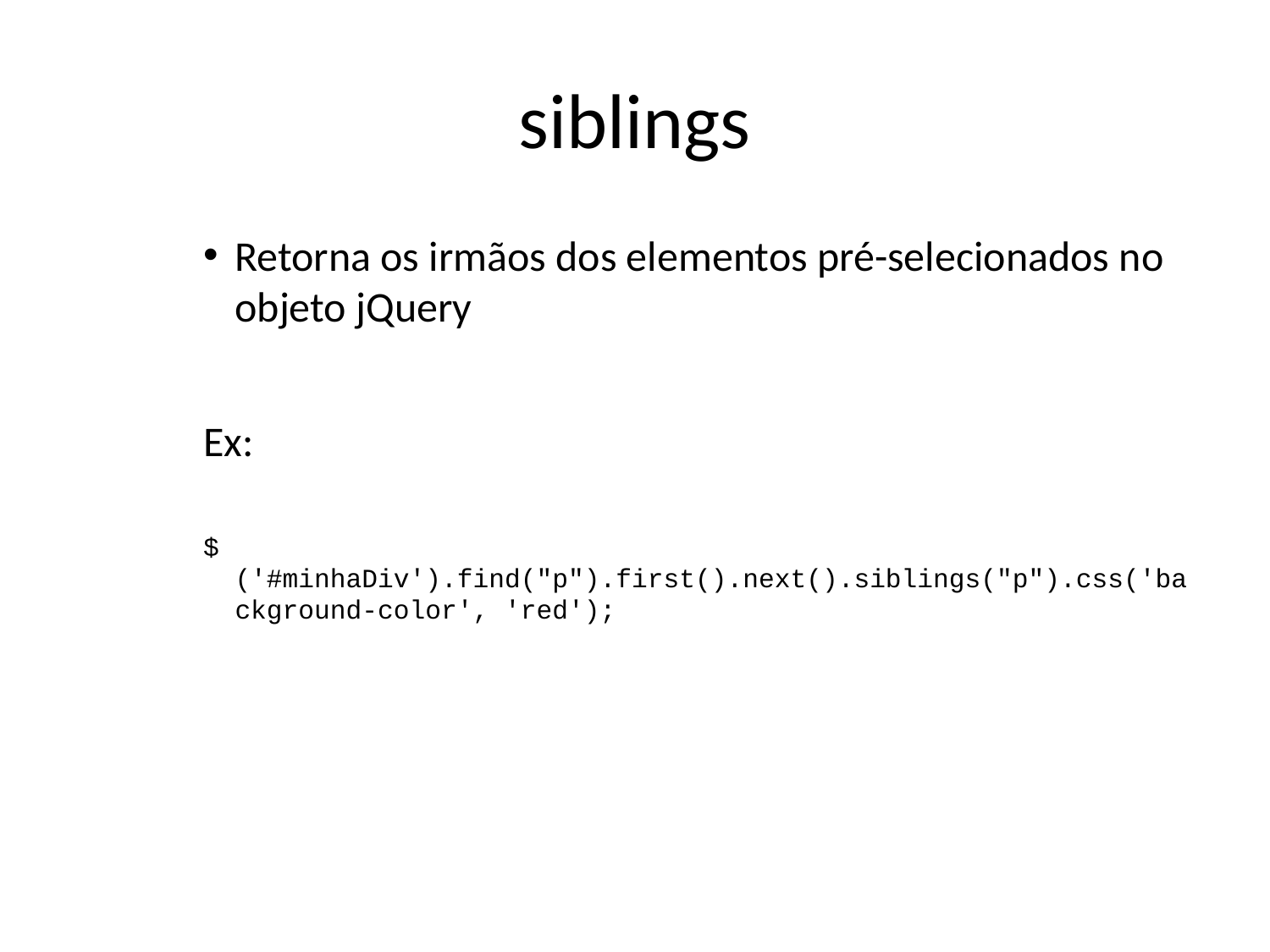

# siblings
Retorna os irmãos dos elementos pré-selecionados no objeto jQuery

Ex:

$('#minhaDiv').find("p").first().next().siblings("p").css('background-color', 'red');